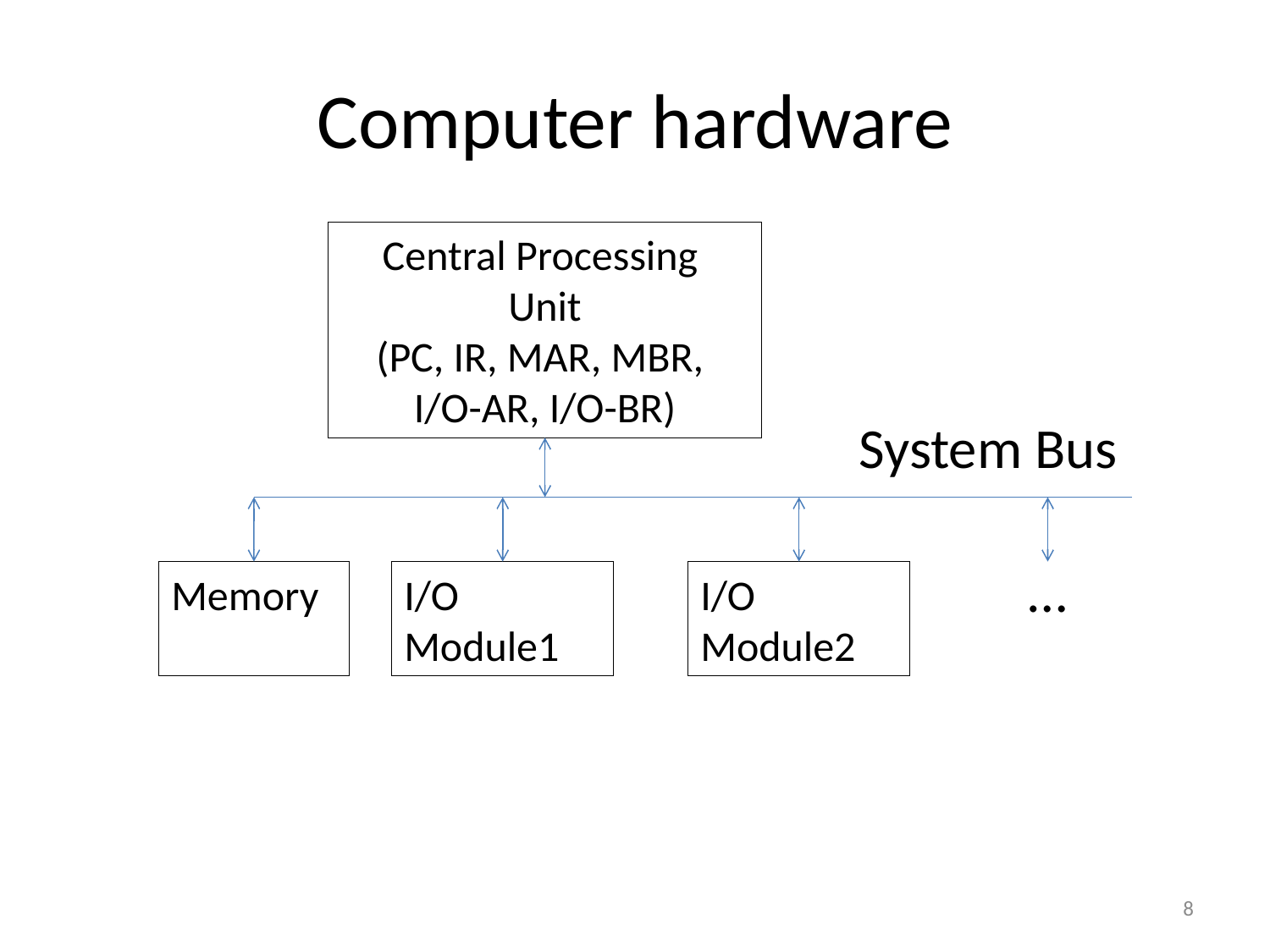

# Computer hardware
Central Processing
Unit
(PC, IR, MAR, MBR,  I/O-AR, I/O-BR)
System Bus
…
Memory

I/O
Module1
I/O
Module2
8